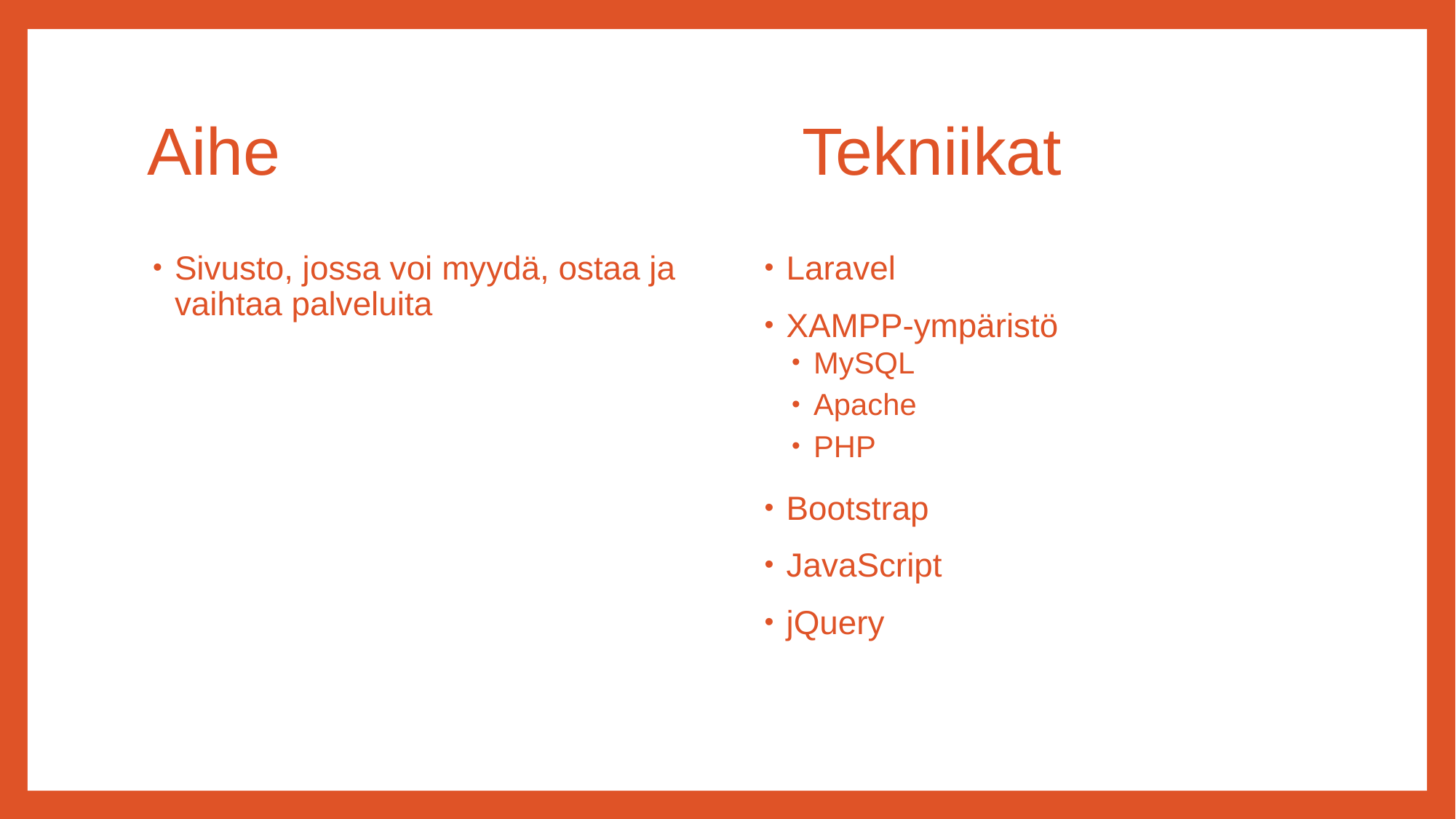

# Aihe					Tekniikat
Sivusto, jossa voi myydä, ostaa ja vaihtaa palveluita

Laravel
XAMPP-ympäristö
MySQL
Apache
PHP
Bootstrap
JavaScript
jQuery